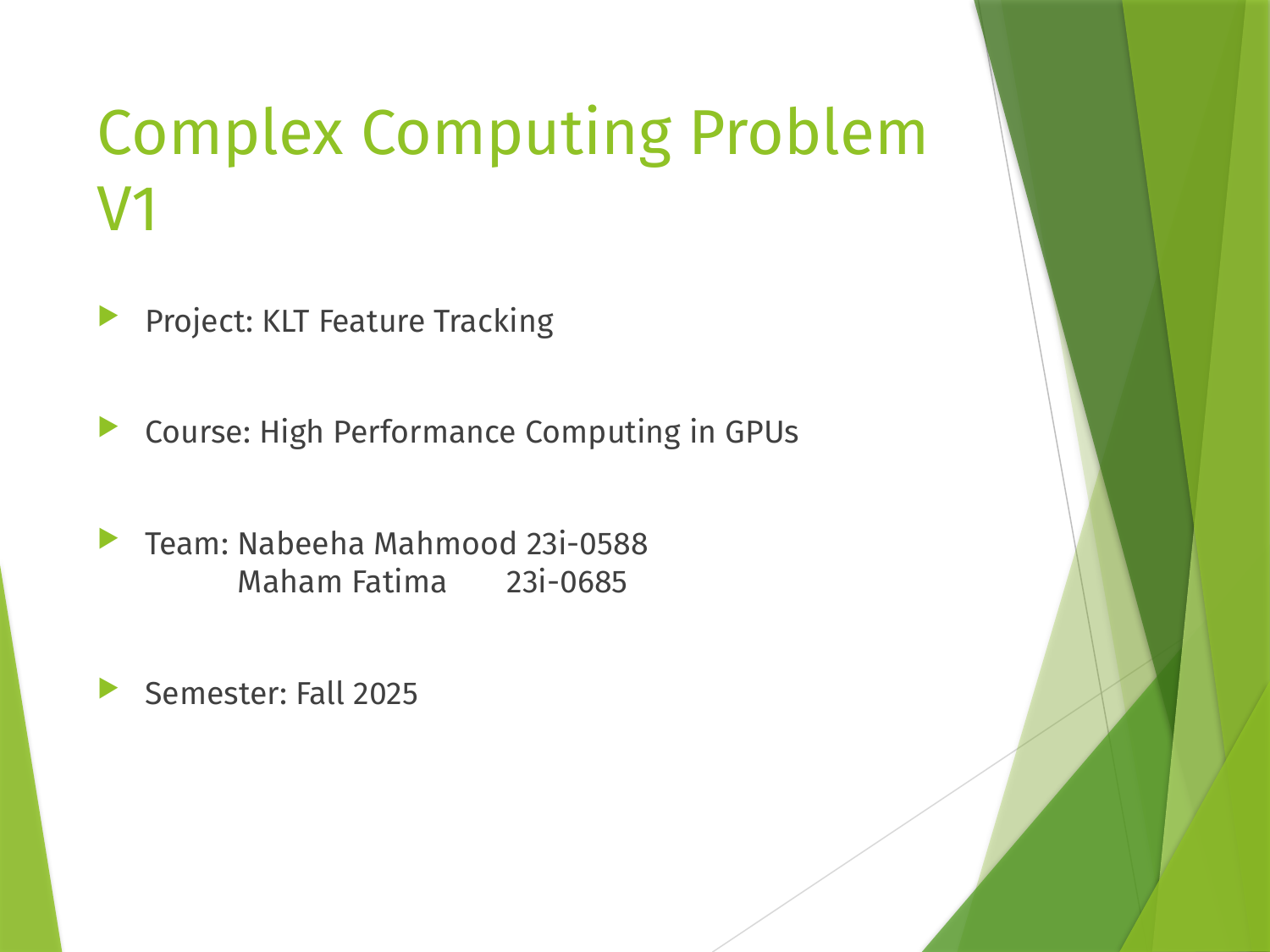

# Complex Computing Problem V1

Project: KLT Feature Tracking

Course: High Performance Computing in GPUs

Team: Nabeeha Mahmood 23i-0588
           Maham Fatima       23i-0685

Semester: Fall 2025